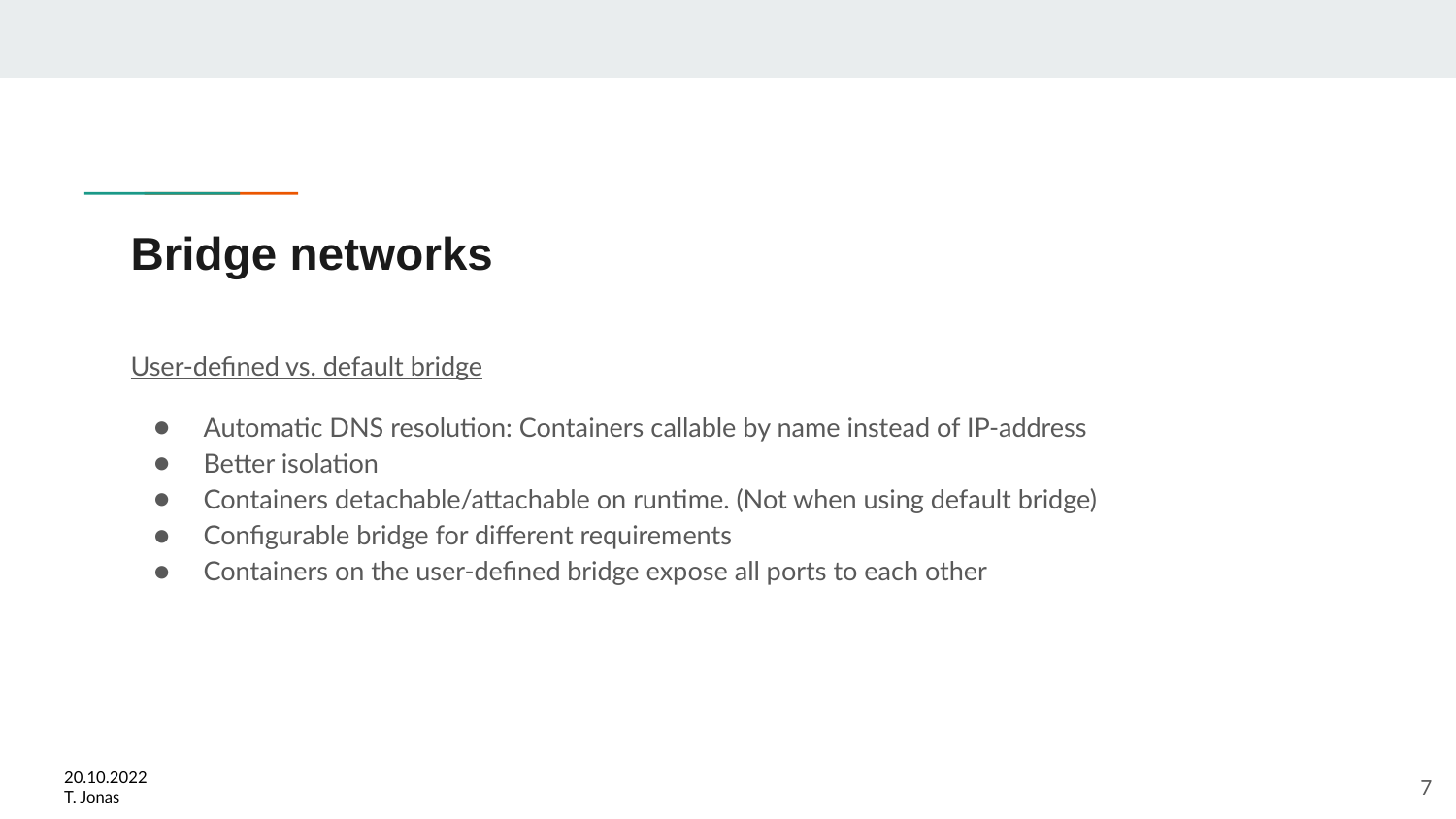

# Bridge networks
User-defined vs. default bridge
Automatic DNS resolution: Containers callable by name instead of IP-address
Better isolation
Containers detachable/attachable on runtime. (Not when using default bridge)
Configurable bridge for different requirements
Containers on the user-defined bridge expose all ports to each other
7